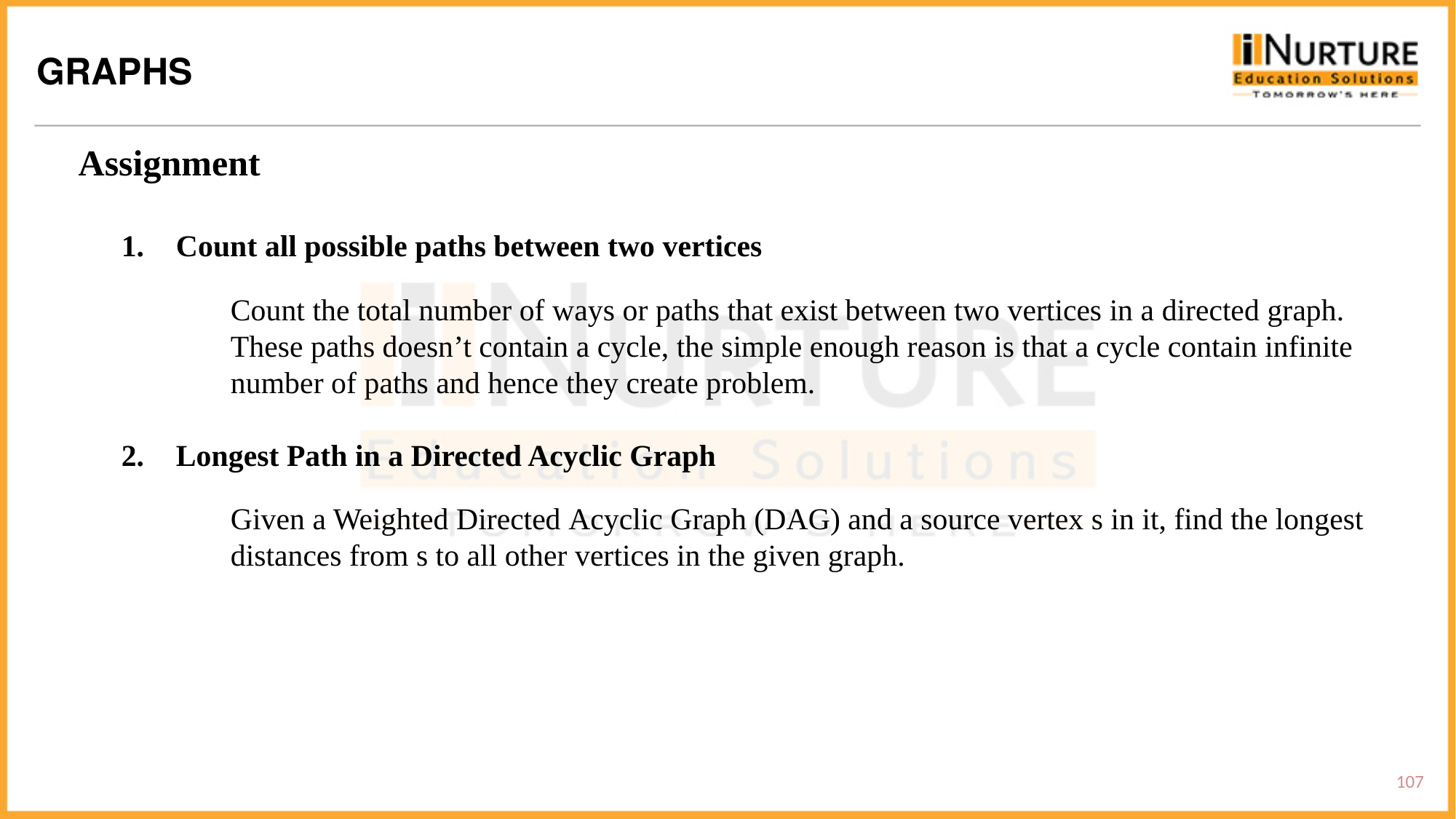

GRAPHS
Assignment

Count all possible paths between two vertices

Count the total number of ways or paths that exist between two vertices in a directed graph. These paths doesn’t contain a cycle, the simple enough reason is that a cycle contain infinite number of paths and hence they create problem.

Longest Path in a Directed Acyclic Graph

Given a Weighted Directed Acyclic Graph (DAG) and a source vertex s in it, find the longest distances from s to all other vertices in the given graph.
107